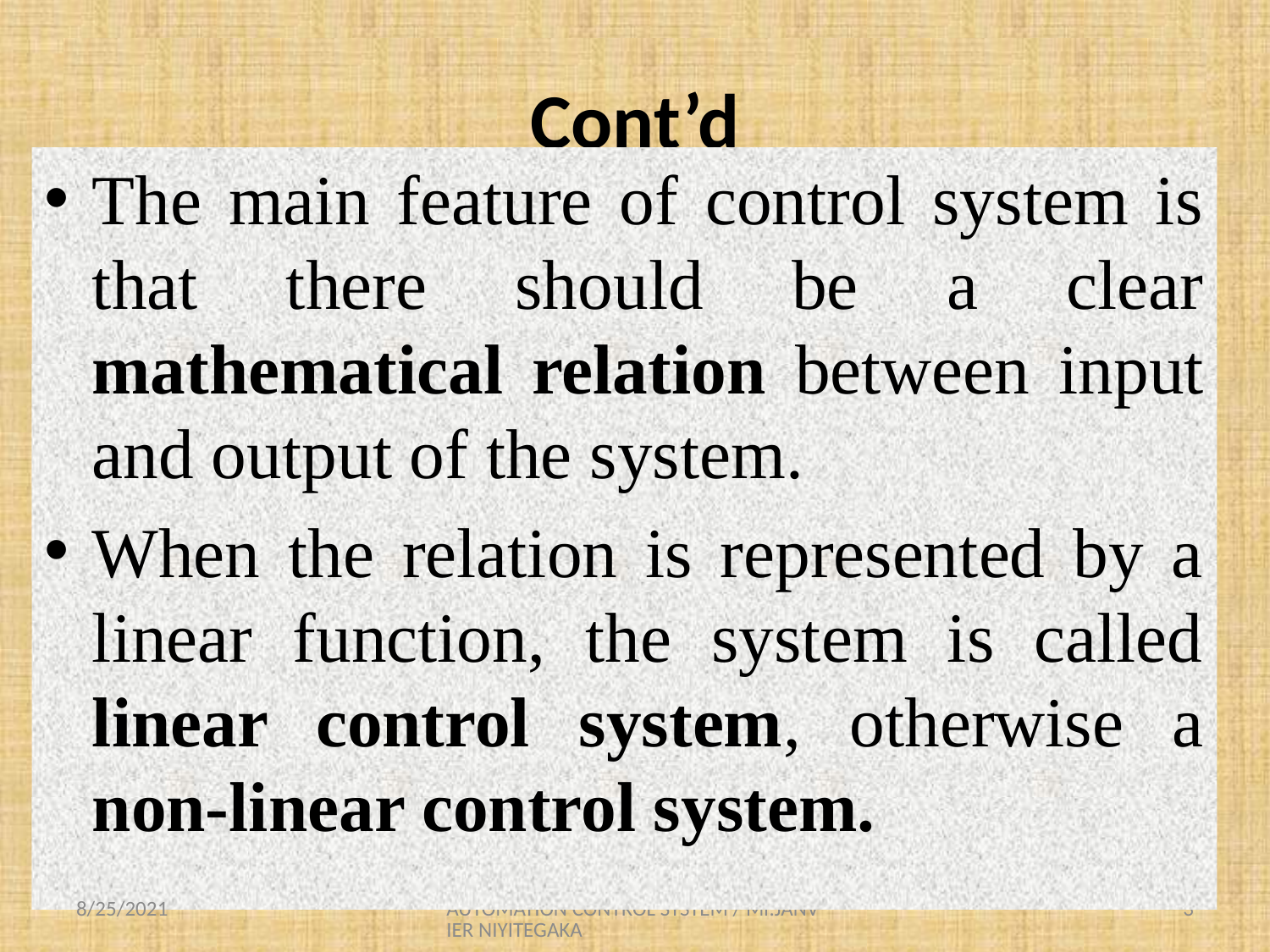

# Cont’d
The main feature of control system is that there should be a clear mathematical relation between input and output of the system.
When the relation is represented by a linear function, the system is called linear control system, otherwise a non-linear control system.
8/25/2021
AUTOMATION CONTROL SYSTEM / Mr.JANVIER NIYITEGAKA
3